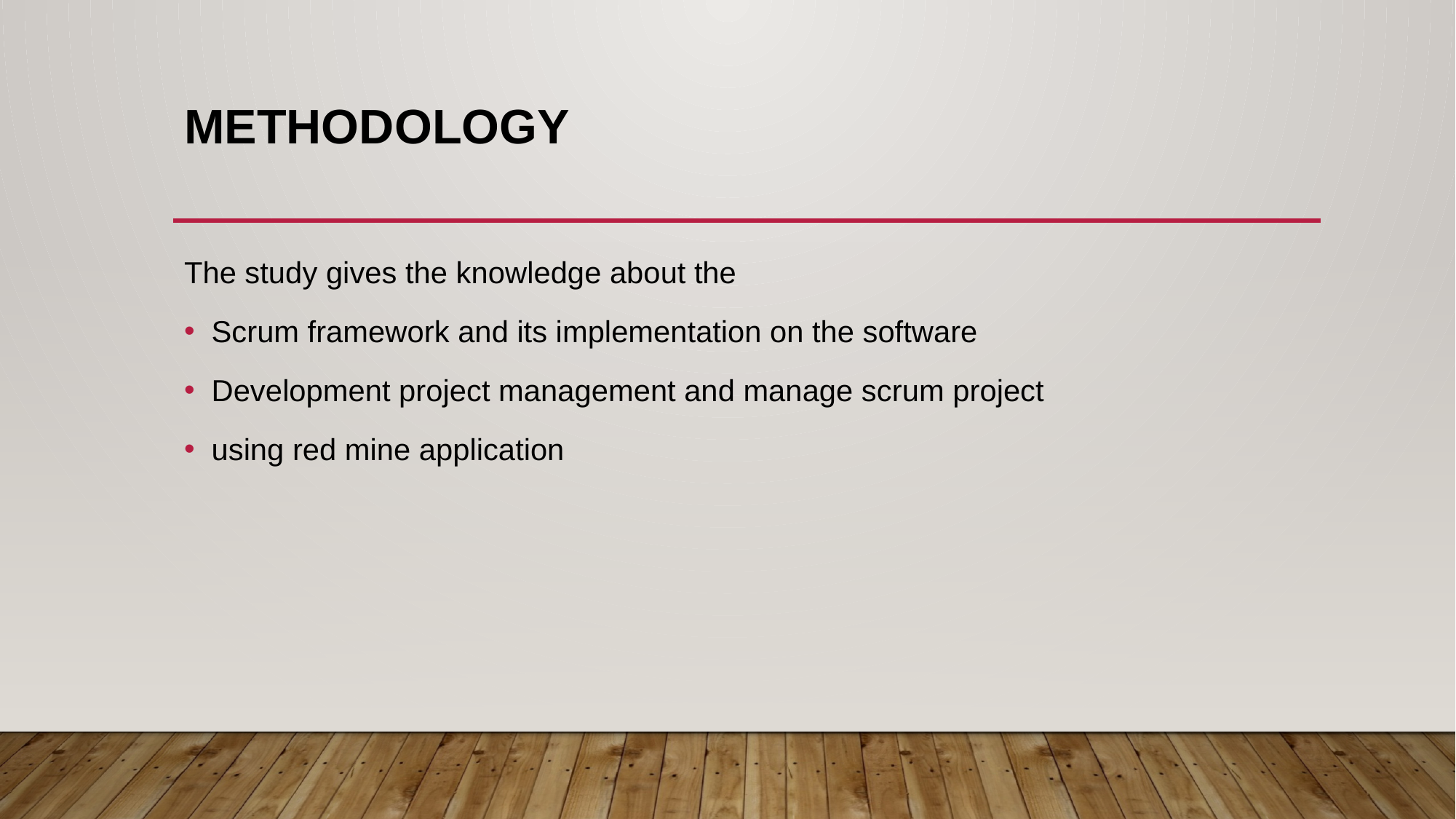

# methodology
The study gives the knowledge about the
Scrum framework and its implementation on the software
Development project management and manage scrum project
using red mine application